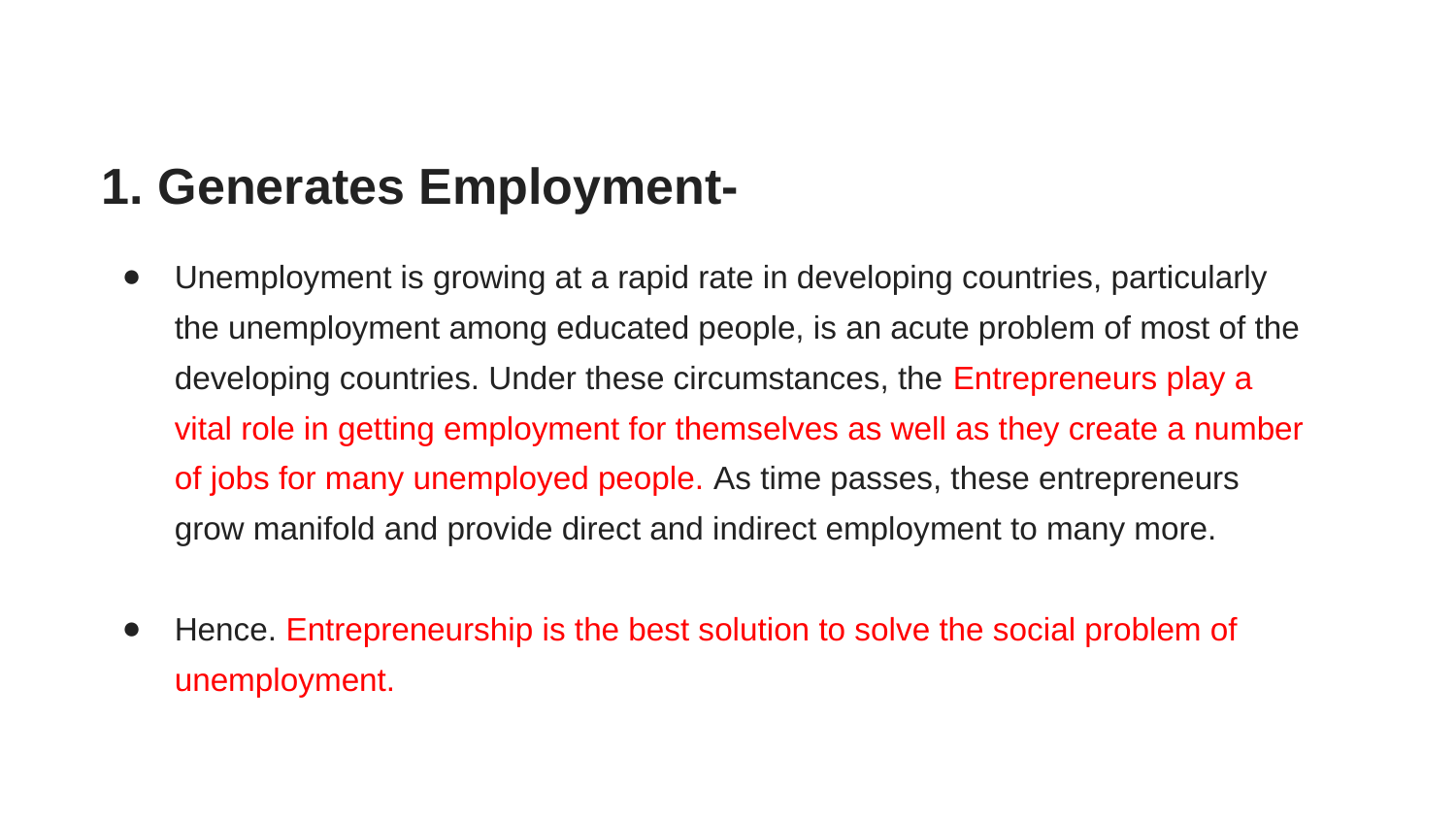

1. Generates Employment-
Unemployment is growing at a rapid rate in developing countries, particularly the unemployment among educated people, is an acute problem of most of the developing countries. Under these circumstances, the Entrepreneurs play a vital role in getting employment for themselves as well as they create a number of jobs for many unemployed people. As time passes, these entrepreneurs grow manifold and provide direct and indirect employment to many more.

Hence. Entrepreneurship is the best solution to solve the social problem of unemployment.